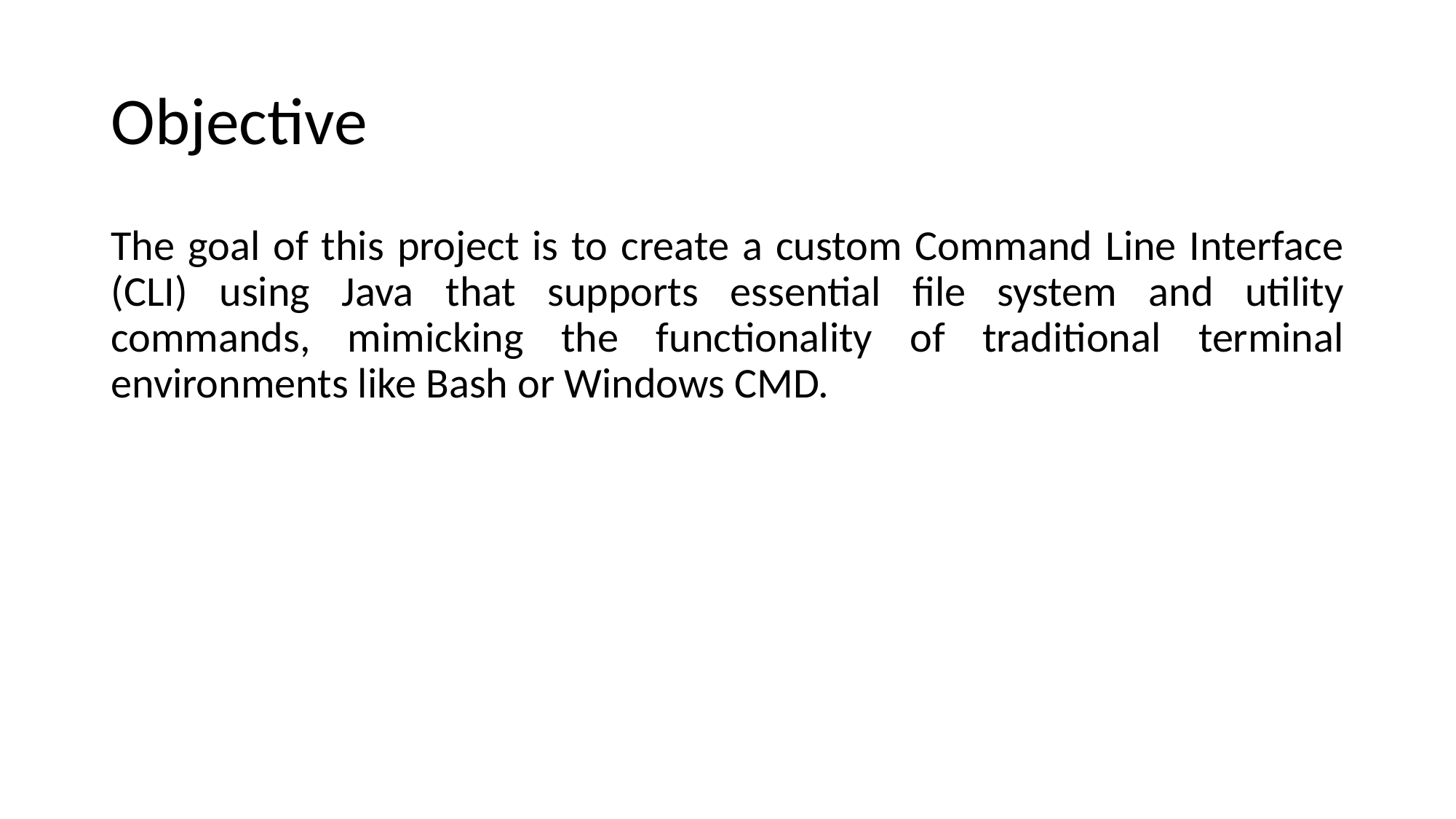

# Objective
The goal of this project is to create a custom Command Line Interface (CLI) using Java that supports essential file system and utility commands, mimicking the functionality of traditional terminal environments like Bash or Windows CMD.